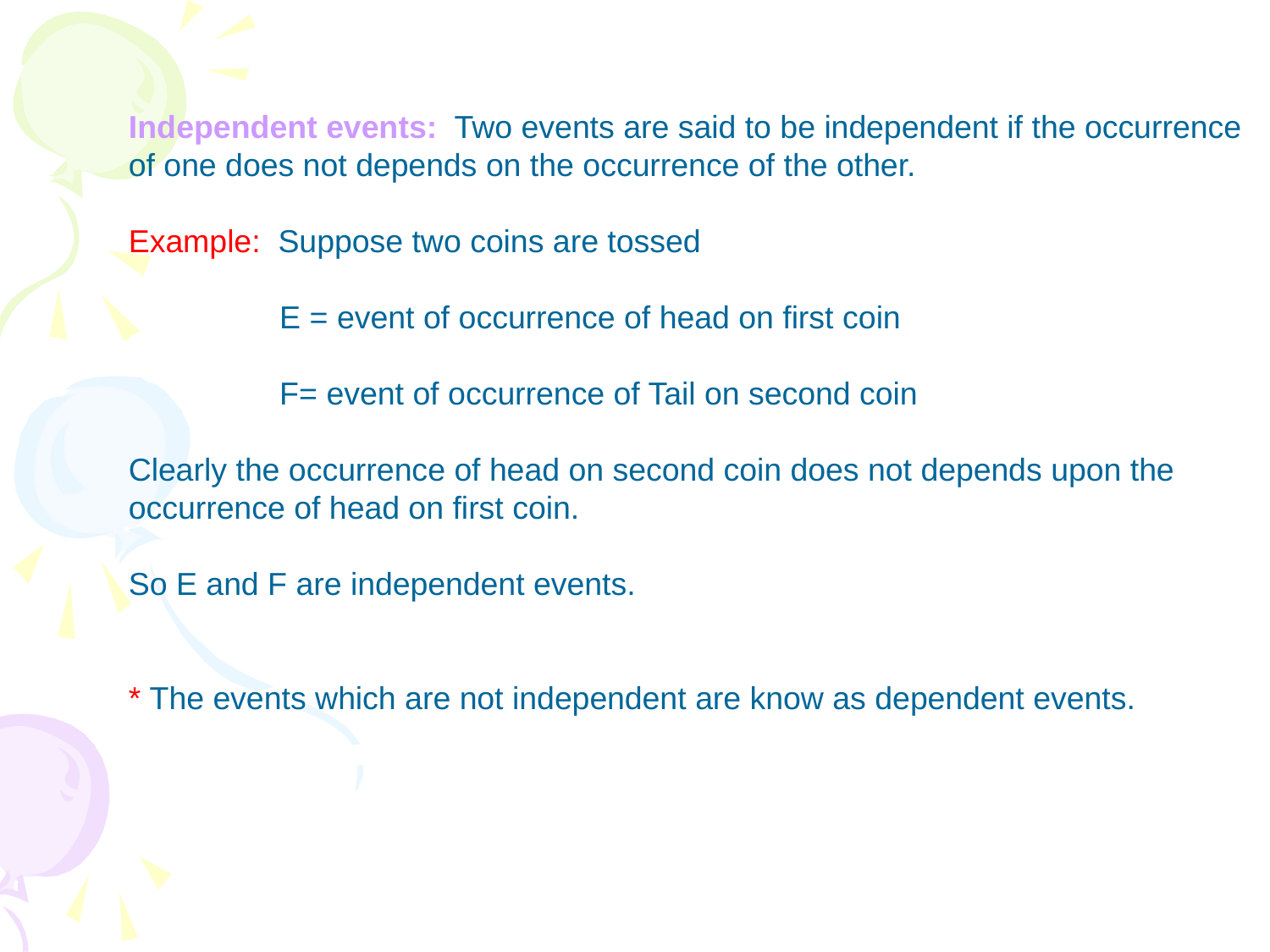

Independent events:  Two events are said to be independent if the occurrence
of one does not depends on the occurrence of the other.

Example:  Suppose two coins are tossed

                 E = event of occurrence of head on first coin

                 F= event of occurrence of Tail on second coin

Clearly the occurrence of head on second coin does not depends upon the
occurrence of head on first coin.

So E and F are independent events.

* The events which are not independent are know as dependent events.